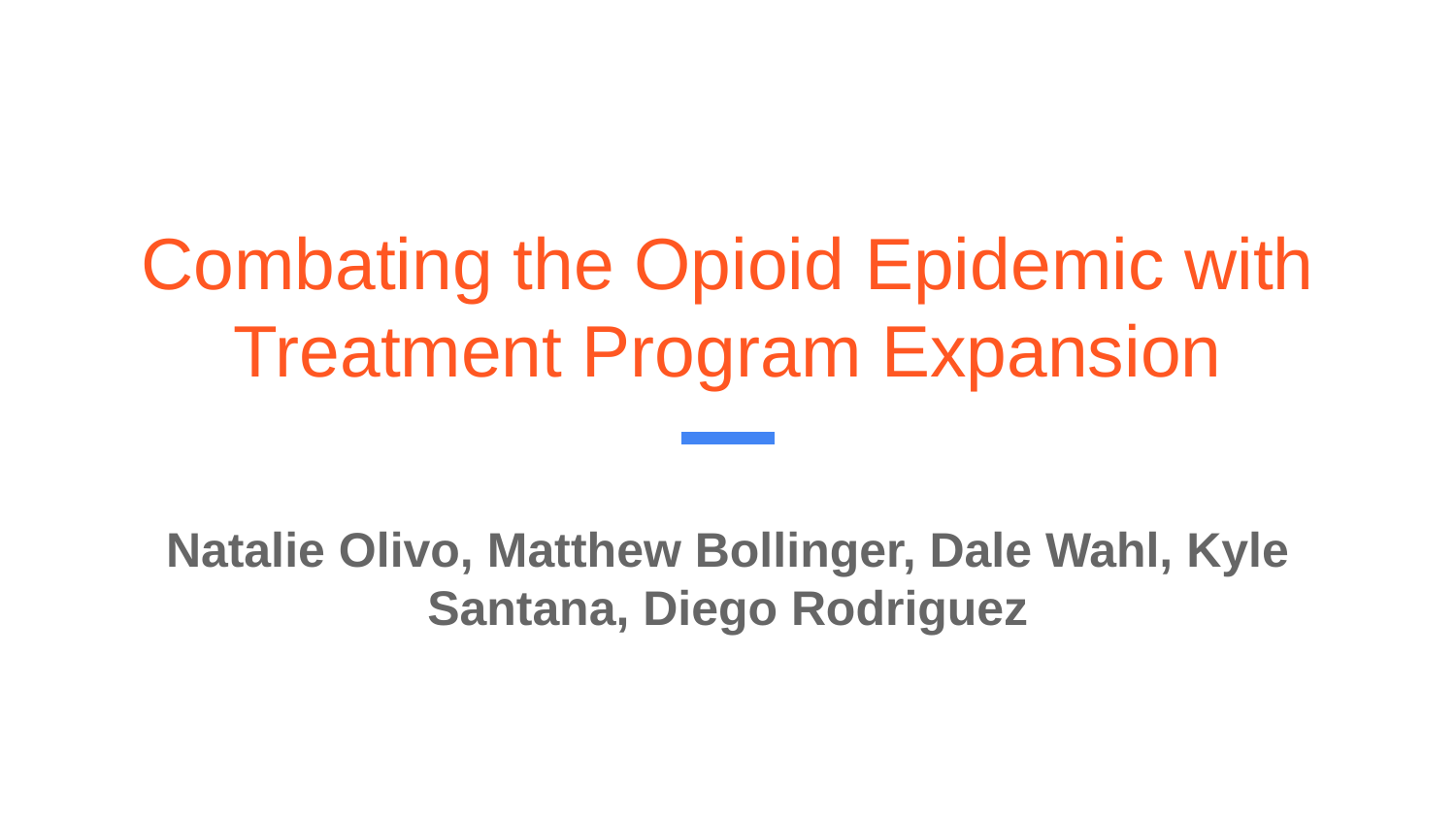

# Combating the Opioid Epidemic with Treatment Program Expansion
Natalie Olivo, Matthew Bollinger, Dale Wahl, Kyle Santana, Diego Rodriguez